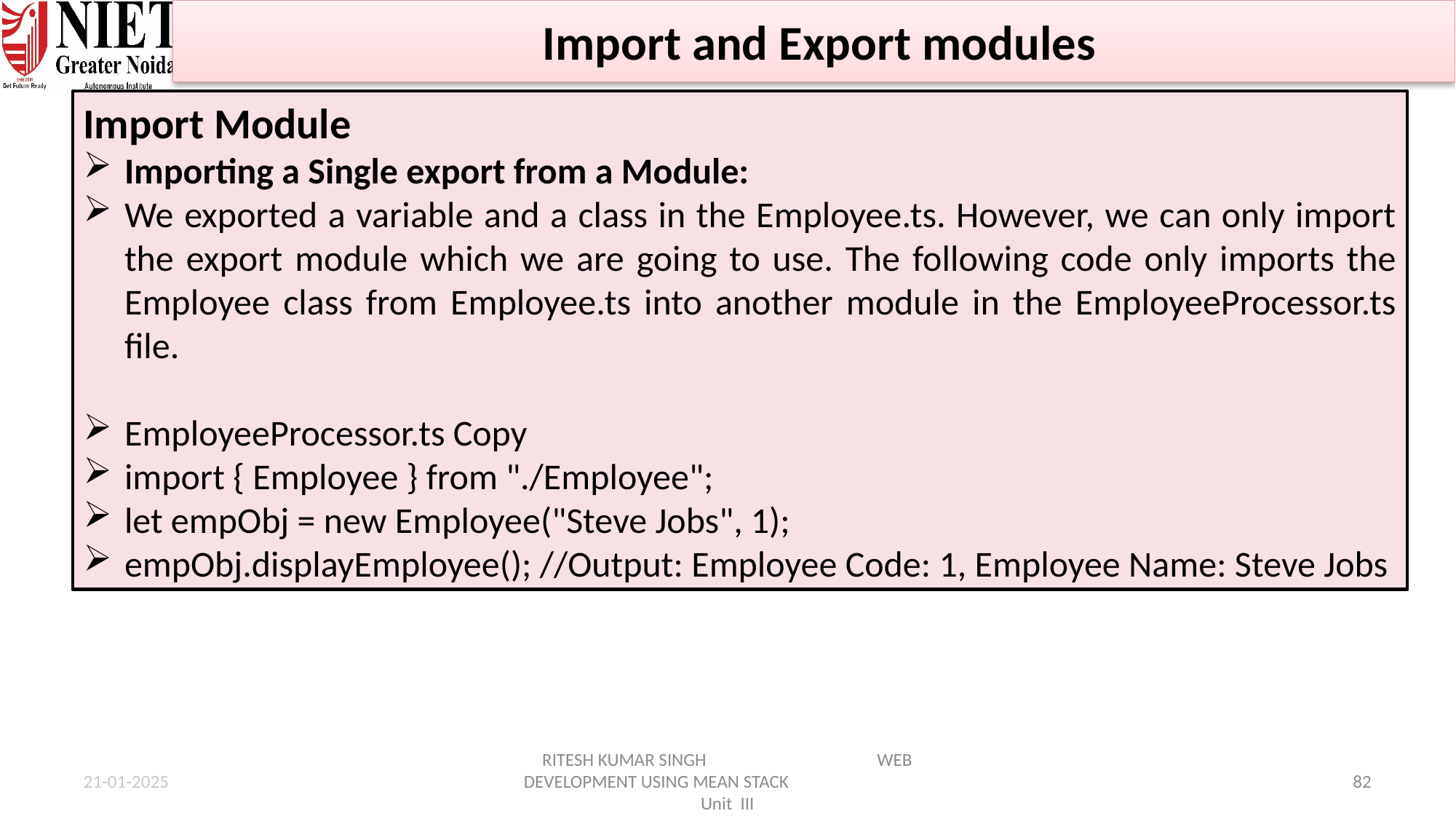

Import and Export modules
Import Module
Importing a Single export from a Module:
We exported a variable and a class in the Employee.ts. However, we can only import the export module which we are going to use. The following code only imports the Employee class from Employee.ts into another module in the EmployeeProcessor.ts file.

EmployeeProcessor.ts Copy
import { Employee } from "./Employee";
let empObj = new Employee("Steve Jobs", 1);
empObj.displayEmployee(); //Output: Employee Code: 1, Employee Name: Steve Jobs

21-01-2025
RITESH KUMAR SINGH                                         WEB DEVELOPMENT USING MEAN STACK                                   Unit  III
82